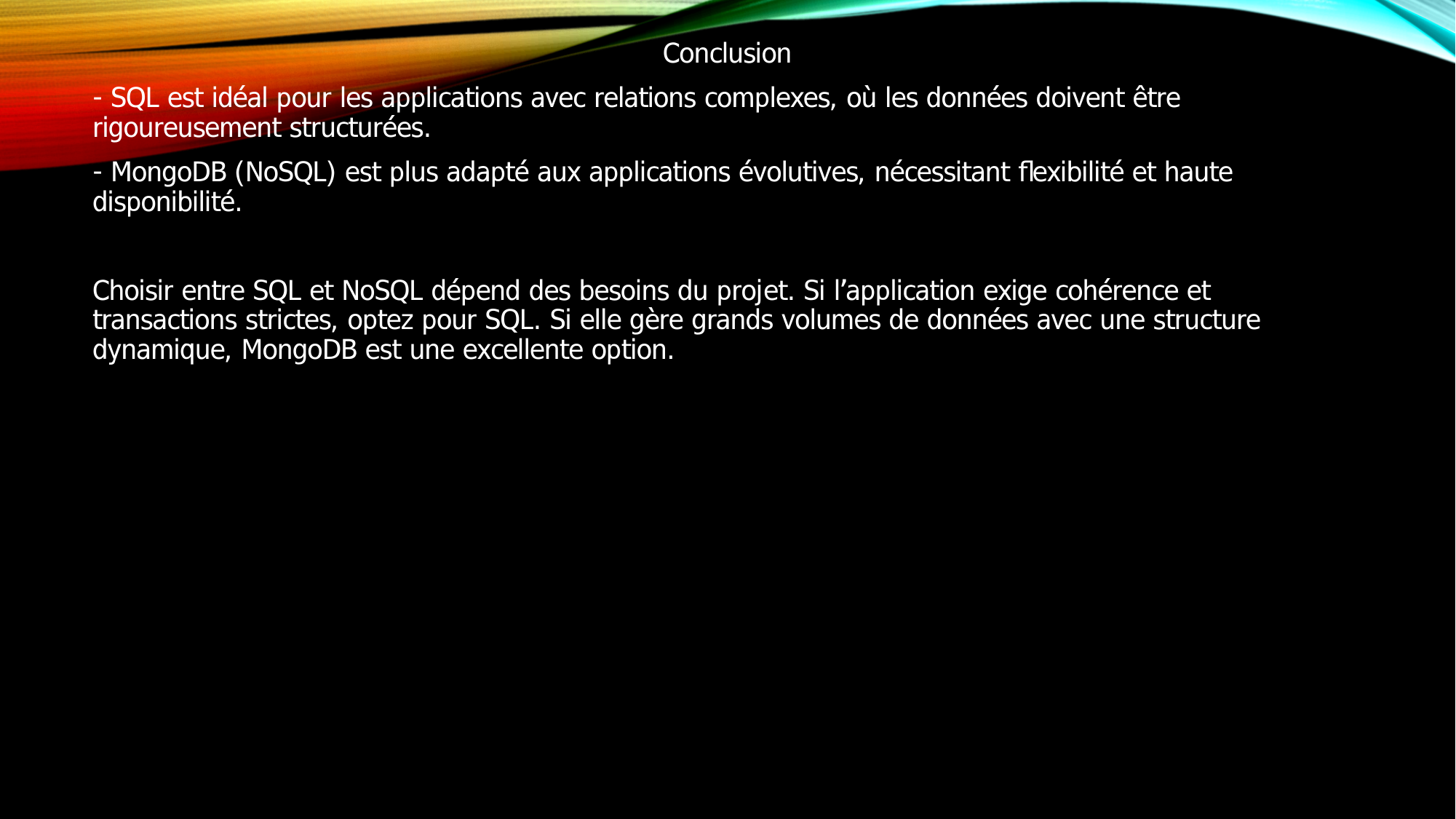

Conclusion
- SQL est idéal pour les applications avec relations complexes, où les données doivent être rigoureusement structurées.
- MongoDB (NoSQL) est plus adapté aux applications évolutives, nécessitant flexibilité et haute disponibilité.

Choisir entre SQL et NoSQL dépend des besoins du projet. Si l’application exige cohérence et transactions strictes, optez pour SQL. Si elle gère grands volumes de données avec une structure dynamique, MongoDB est une excellente option.